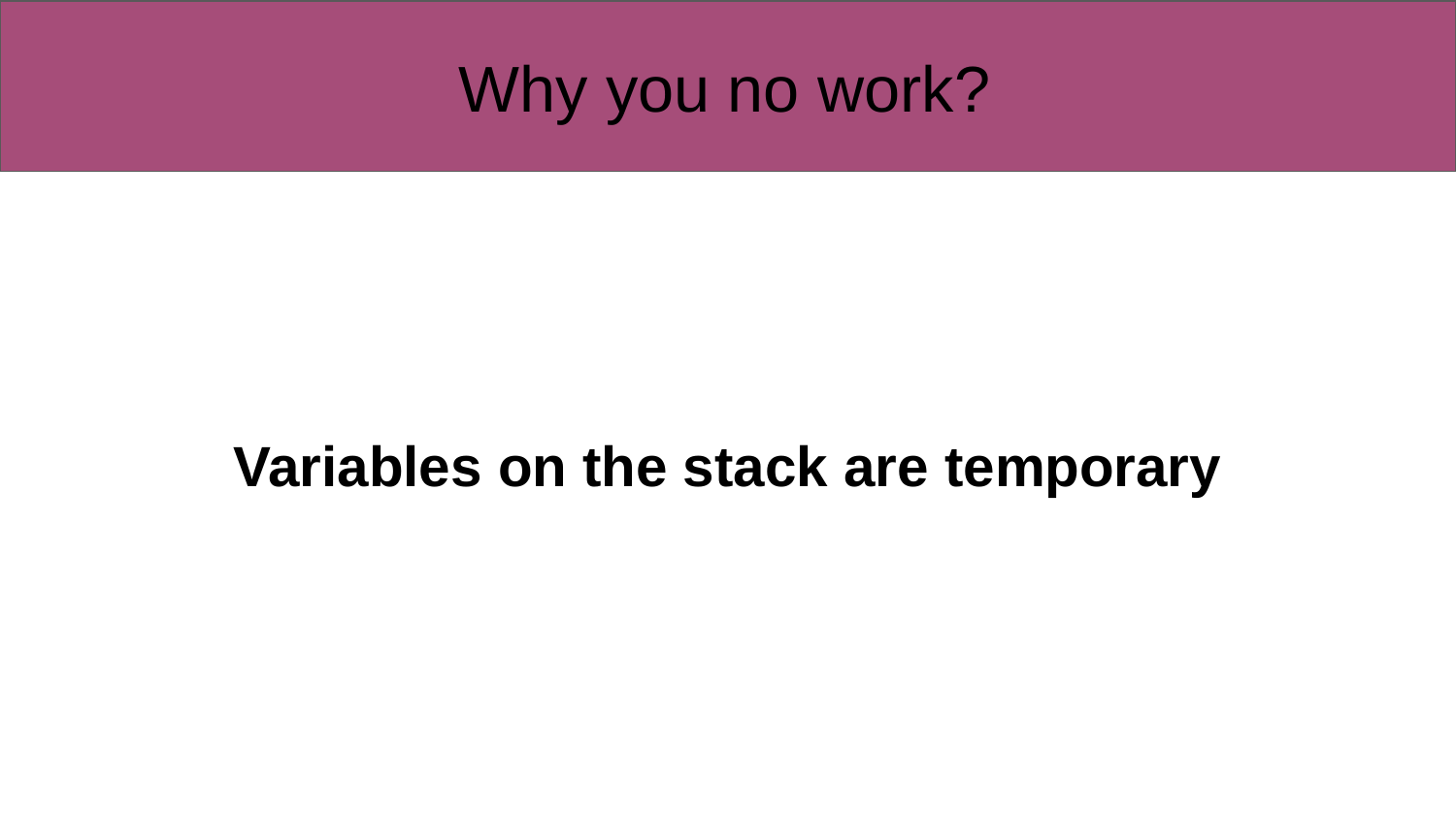

# Why you no work?
Variables on the stack are temporary